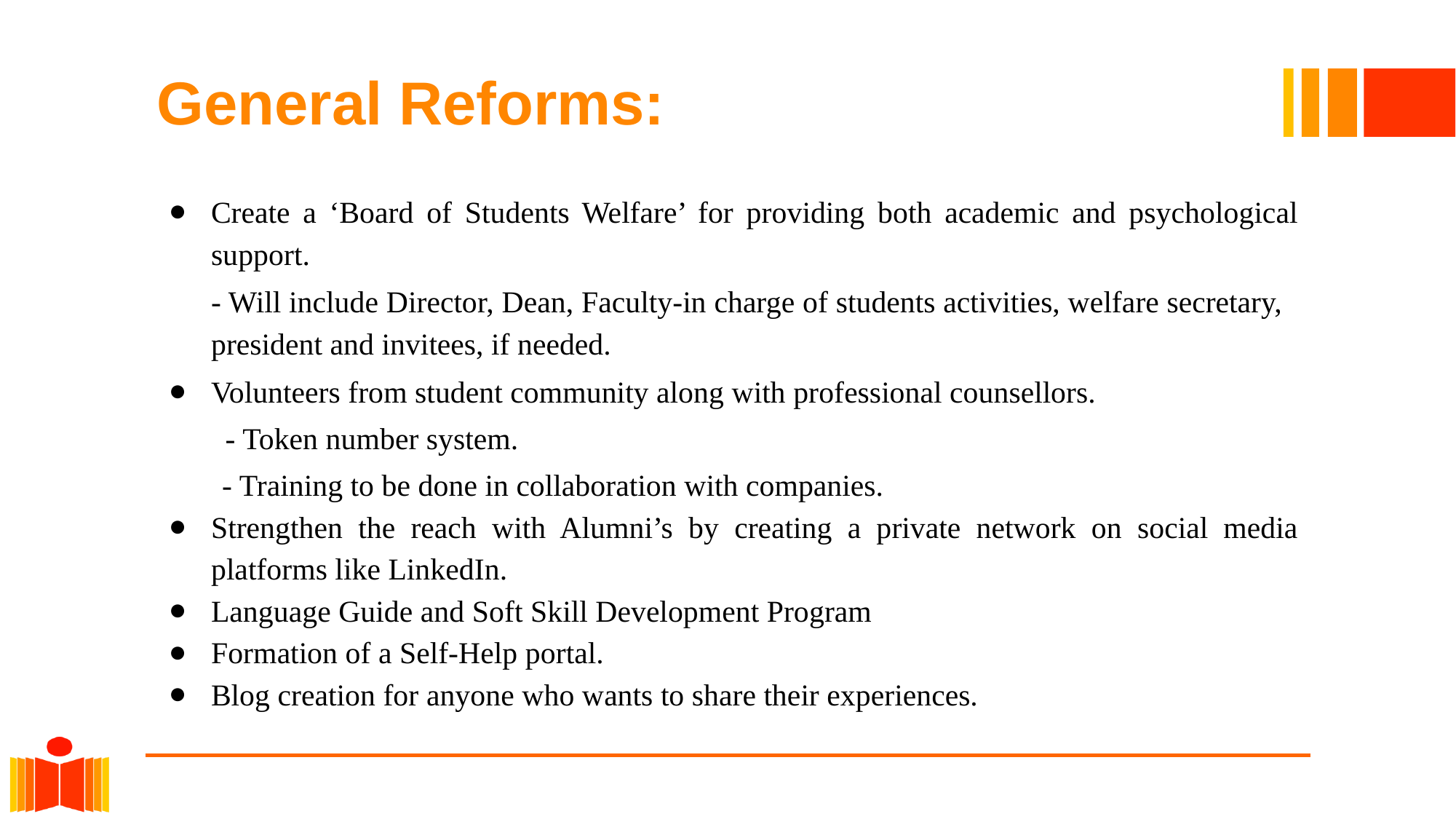

# General Reforms:
Create a ‘Board of Students Welfare’ for providing both academic and psychological support.
- Will include Director, Dean, Faculty-in charge of students activities, welfare secretary,   president and invitees, if needed.
Volunteers from student community along with professional counsellors.
         - Token number system.
       - Training to be done in collaboration with companies.
Strengthen the reach with Alumni’s by creating a private network on social media platforms like LinkedIn.
Language Guide and Soft Skill Development Program
Formation of a Self-Help portal.
Blog creation for anyone who wants to share their experiences.